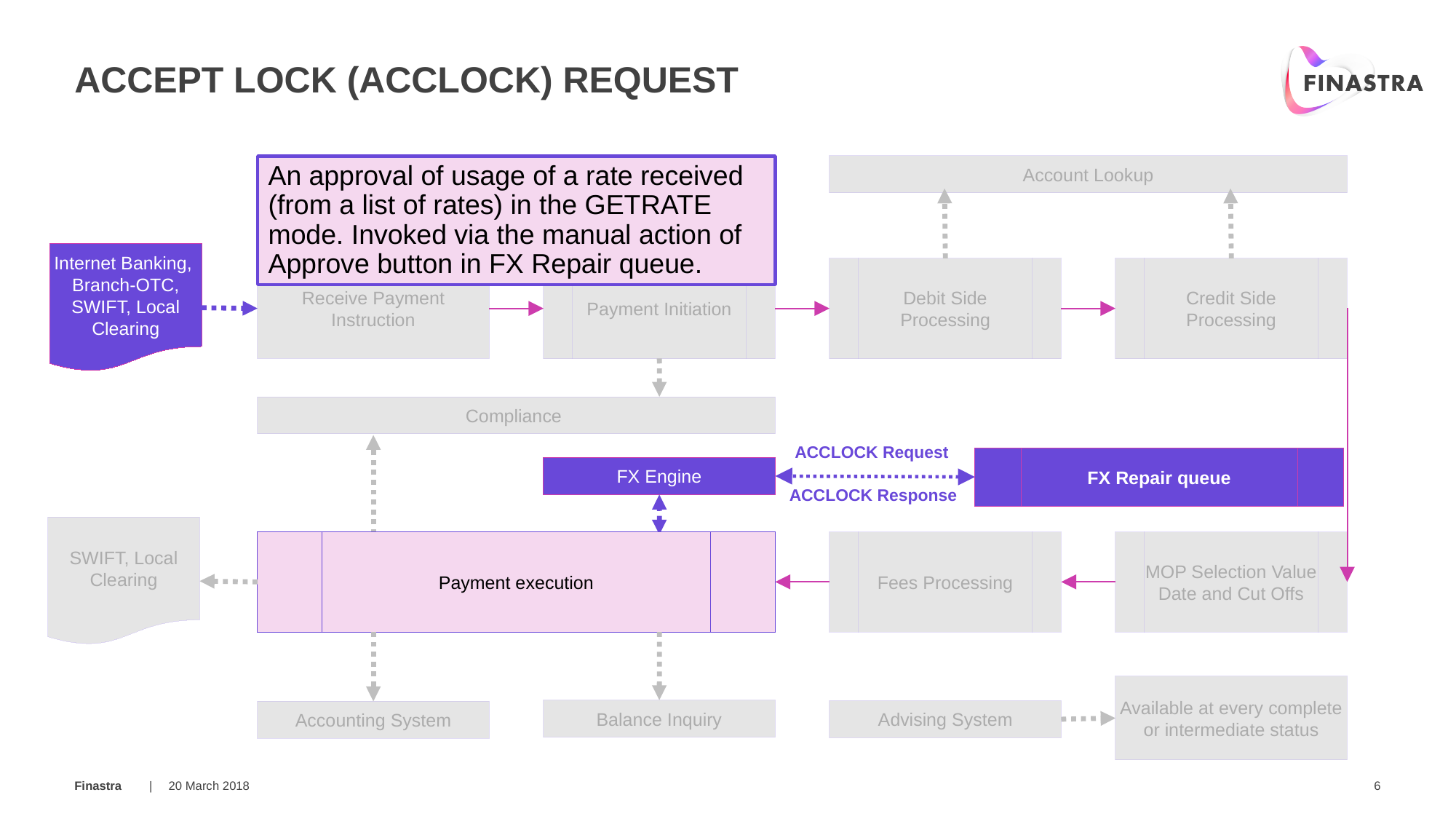

# Accept Lock (ACCLOCK) Request
Account Lookup
An approval of usage of a rate received (from a list of rates) in the GETRATE mode. Invoked via the manual action of Approve button in FX Repair queue.
Internet Banking,  Branch-OTC, SWIFT, Local Clearing
Receive Payment Instruction
Payment Initiation
Debit Side Processing
Credit Side Processing
Compliance
ACCLOCK Request
FX Repair queue
FX Engine
ACCLOCK Response
SWIFT, Local Clearing
Payment execution
Fees Processing
MOP Selection Value Date and Cut Offs
Available at every complete or intermediate status
Balance Inquiry
Advising System
Accounting System
20 March 2018
6